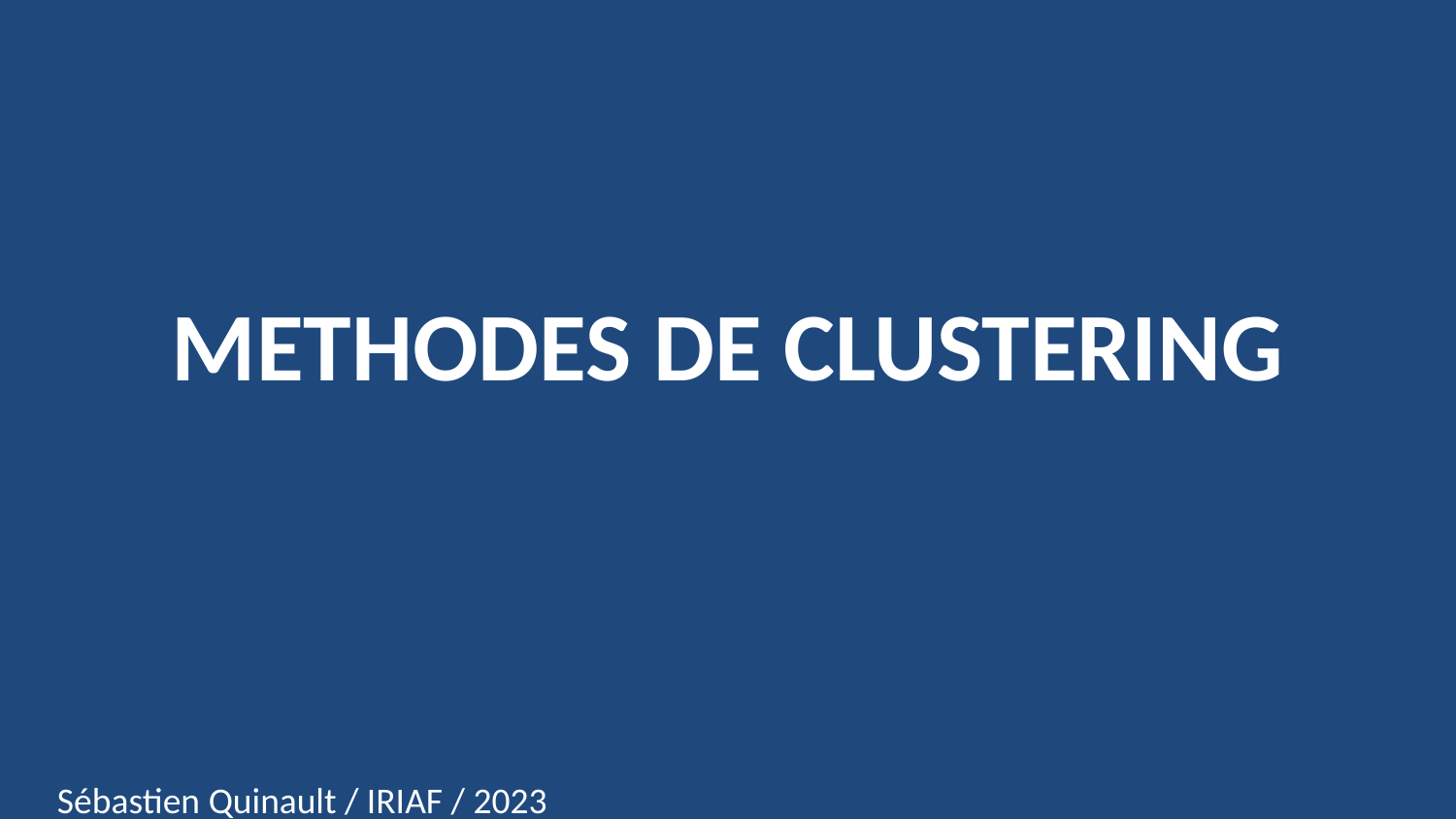

# METHODES DE CLUSTERING
Sébastien Quinault / IRIAF / 2023